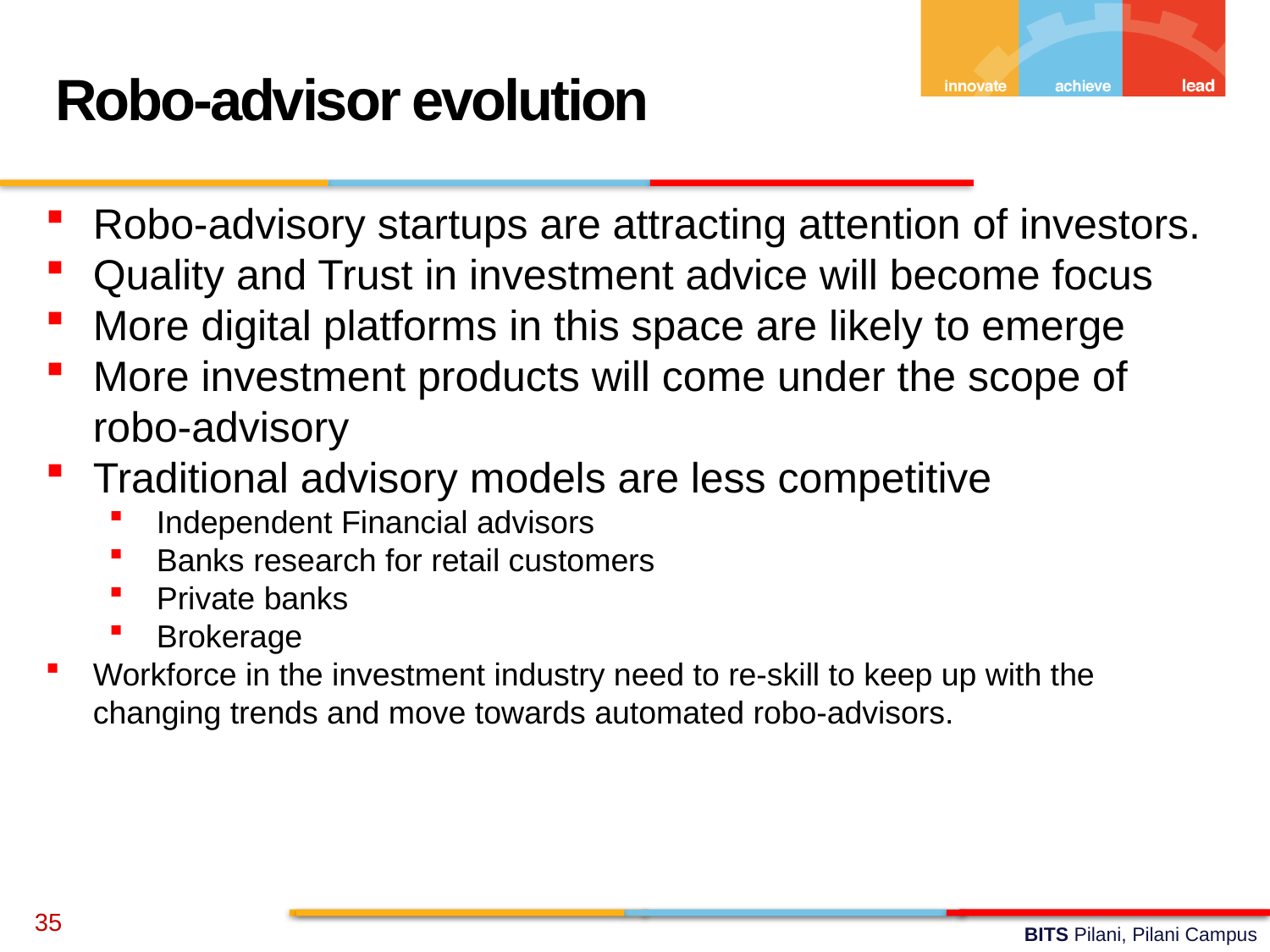

Robo-advisor evolution
Robo-advisory startups are attracting attention of investors.
Quality and Trust in investment advice will become focus
More digital platforms in this space are likely to emerge
More investment products will come under the scope of robo-advisory
Traditional advisory models are less competitive
Independent Financial advisors
Banks research for retail customers
Private banks
Brokerage
Workforce in the investment industry need to re-skill to keep up with the changing trends and move towards automated robo-advisors.
35